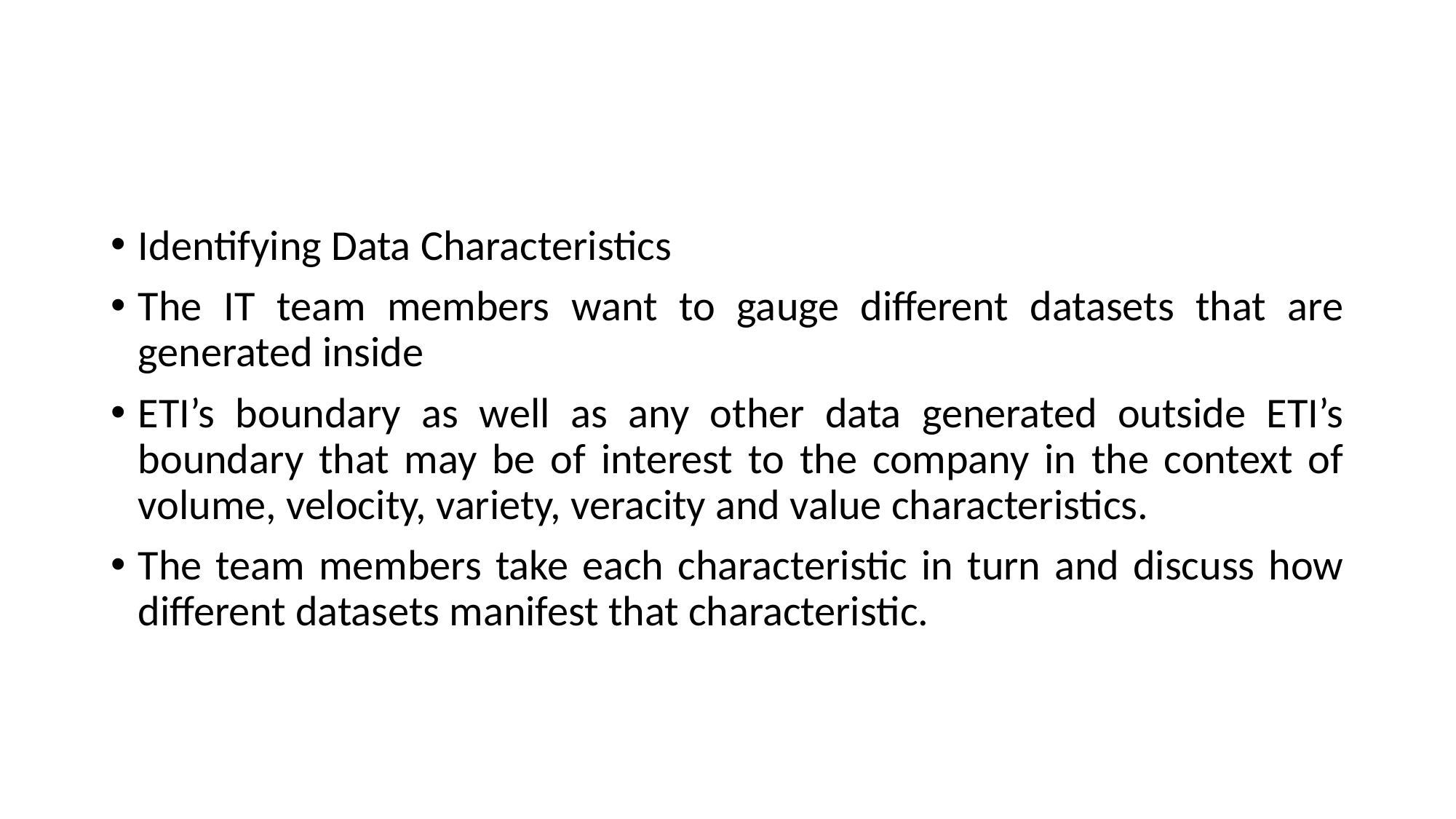

#
Identifying Data Characteristics
The IT team members want to gauge different datasets that are generated inside
ETI’s boundary as well as any other data generated outside ETI’s boundary that may be of interest to the company in the context of volume, velocity, variety, veracity and value characteristics.
The team members take each characteristic in turn and discuss how different datasets manifest that characteristic.